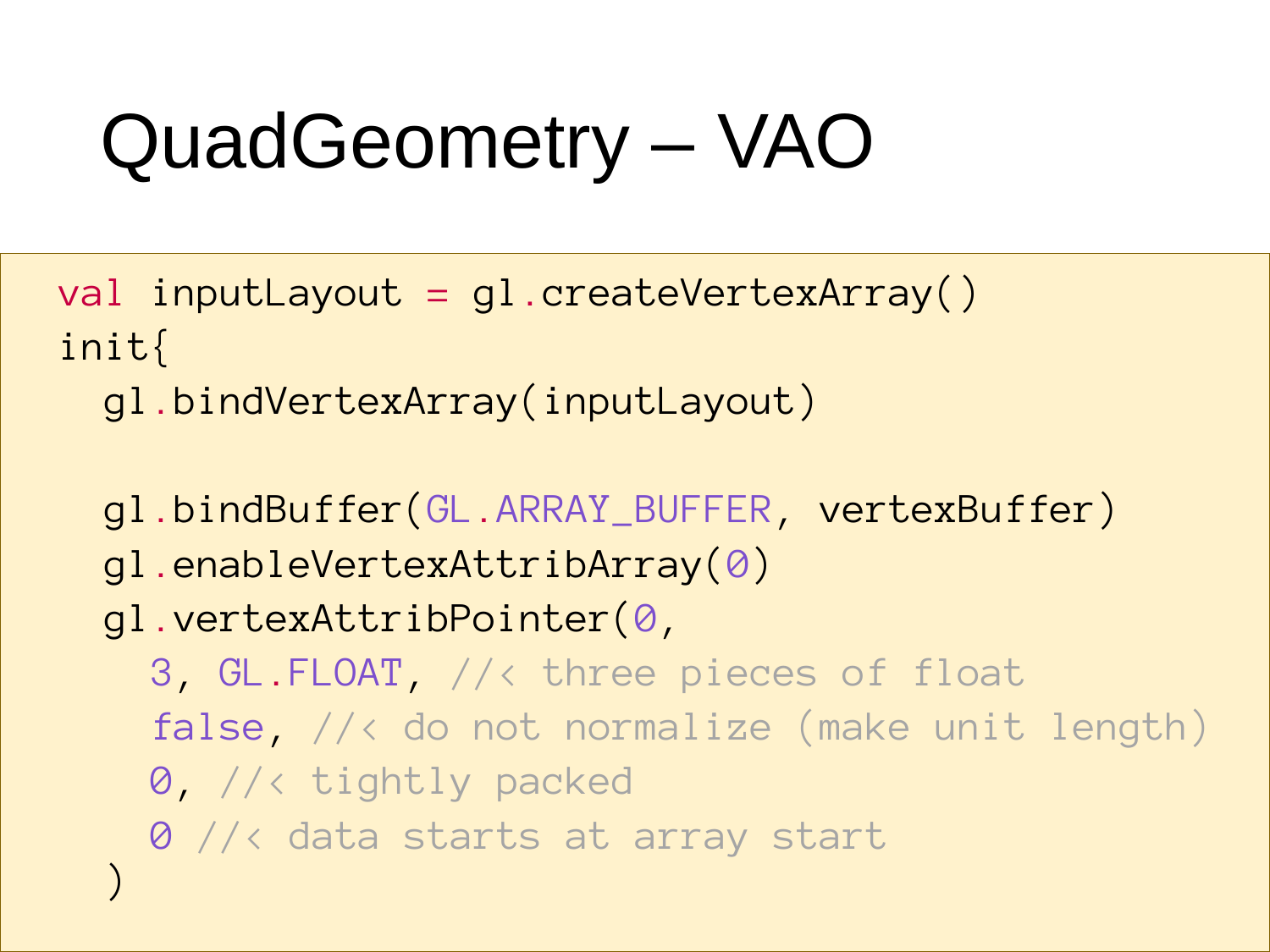

# QuadGeometry – VAO
  val inputLayout = gl.createVertexArray()
  init{
    gl.bindVertexArray(inputLayout)

    gl.bindBuffer(GL.ARRAY_BUFFER, vertexBuffer)
    gl.enableVertexAttribArray(0)
    gl.vertexAttribPointer(0,
      3, GL.FLOAT, //< three pieces of float
      false, //< do not normalize (make unit length)
      0, //< tightly packed
      0 //< data starts at array start
    )